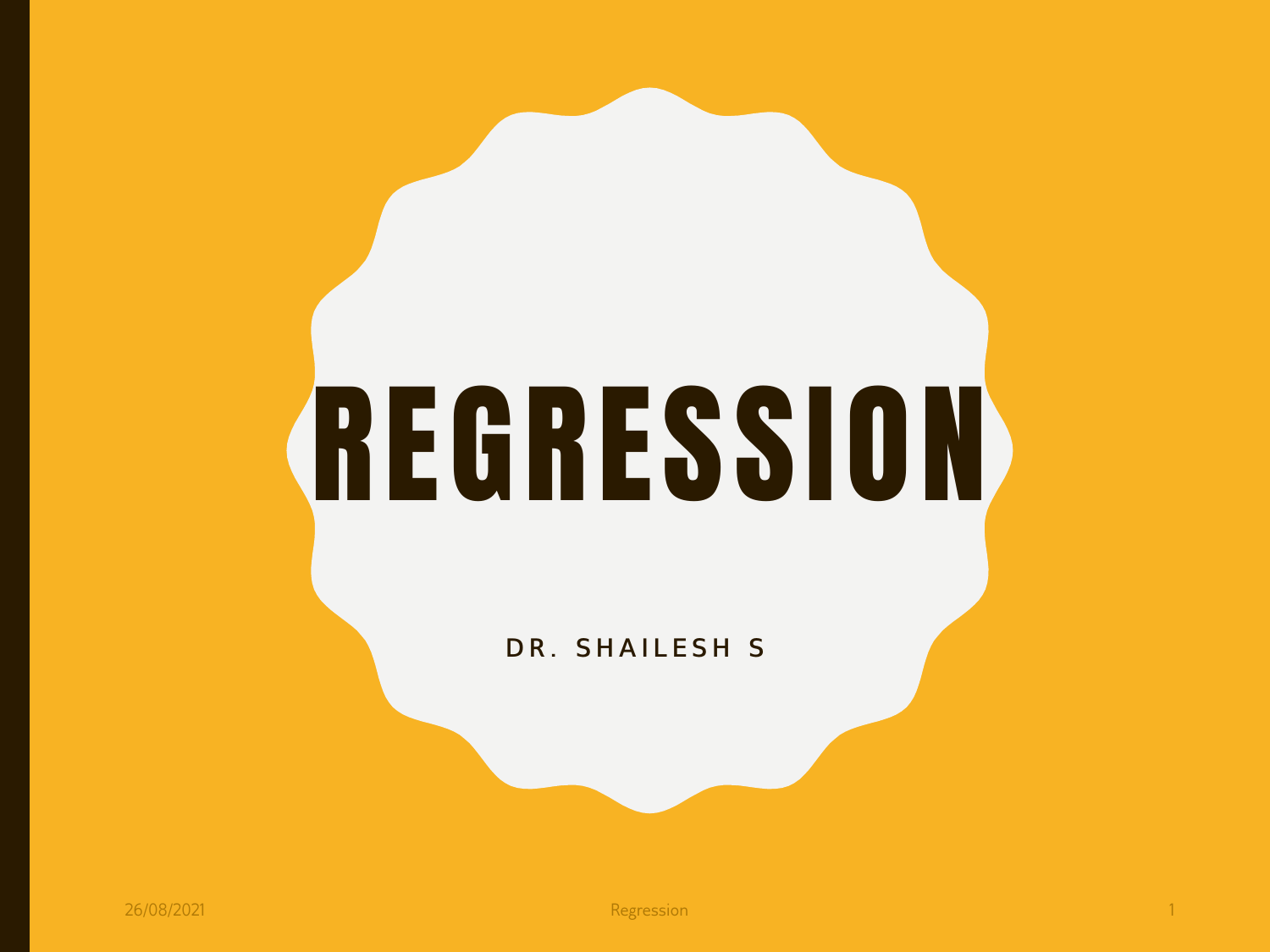

# Regression
Dr. Shailesh S
26/08/2021
Regression
1